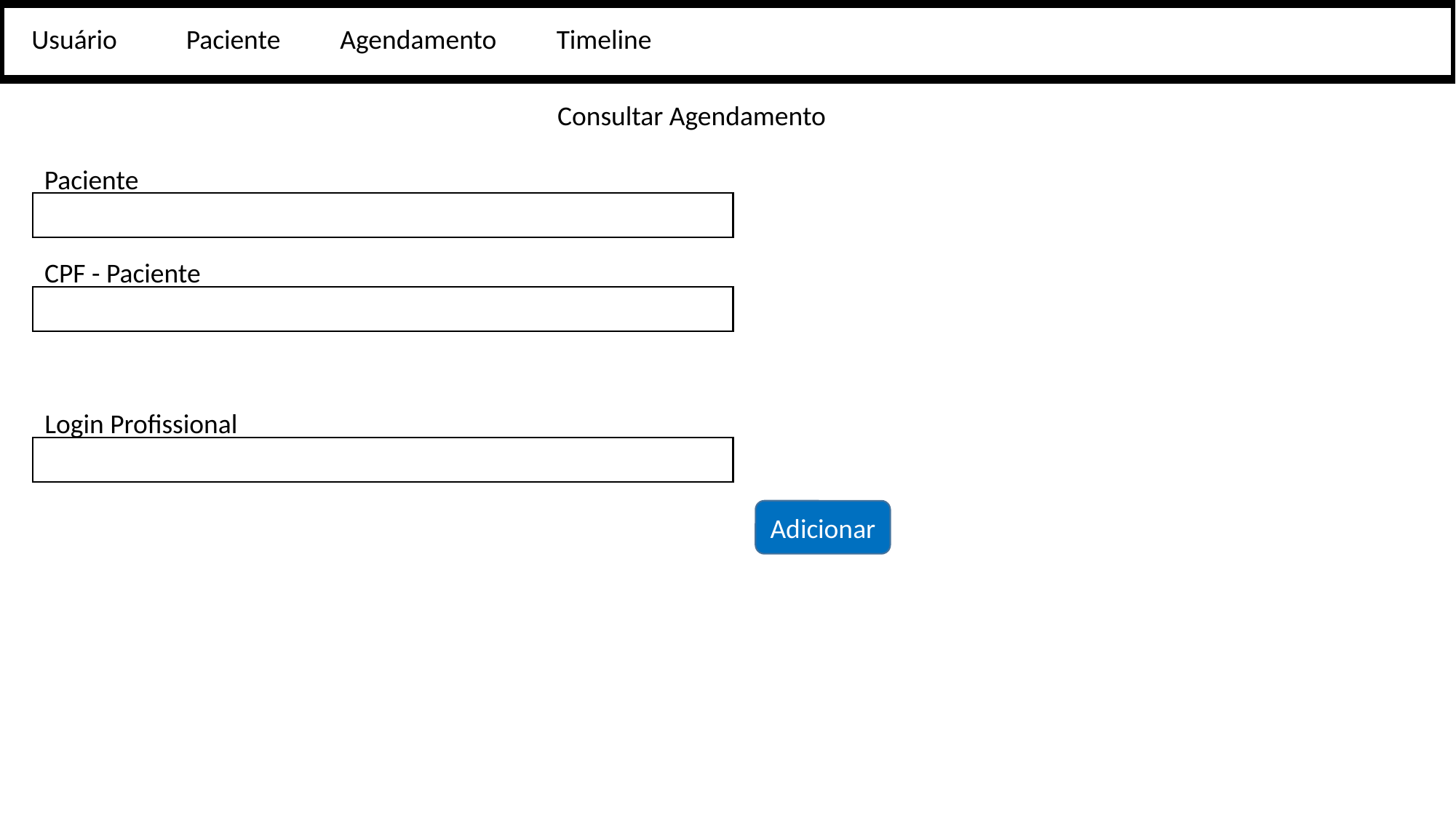

Usuário
Paciente
Agendamento
Timeline
Consultar Agendamento
Paciente

CPF - Paciente

Login Profissional

Adicionar